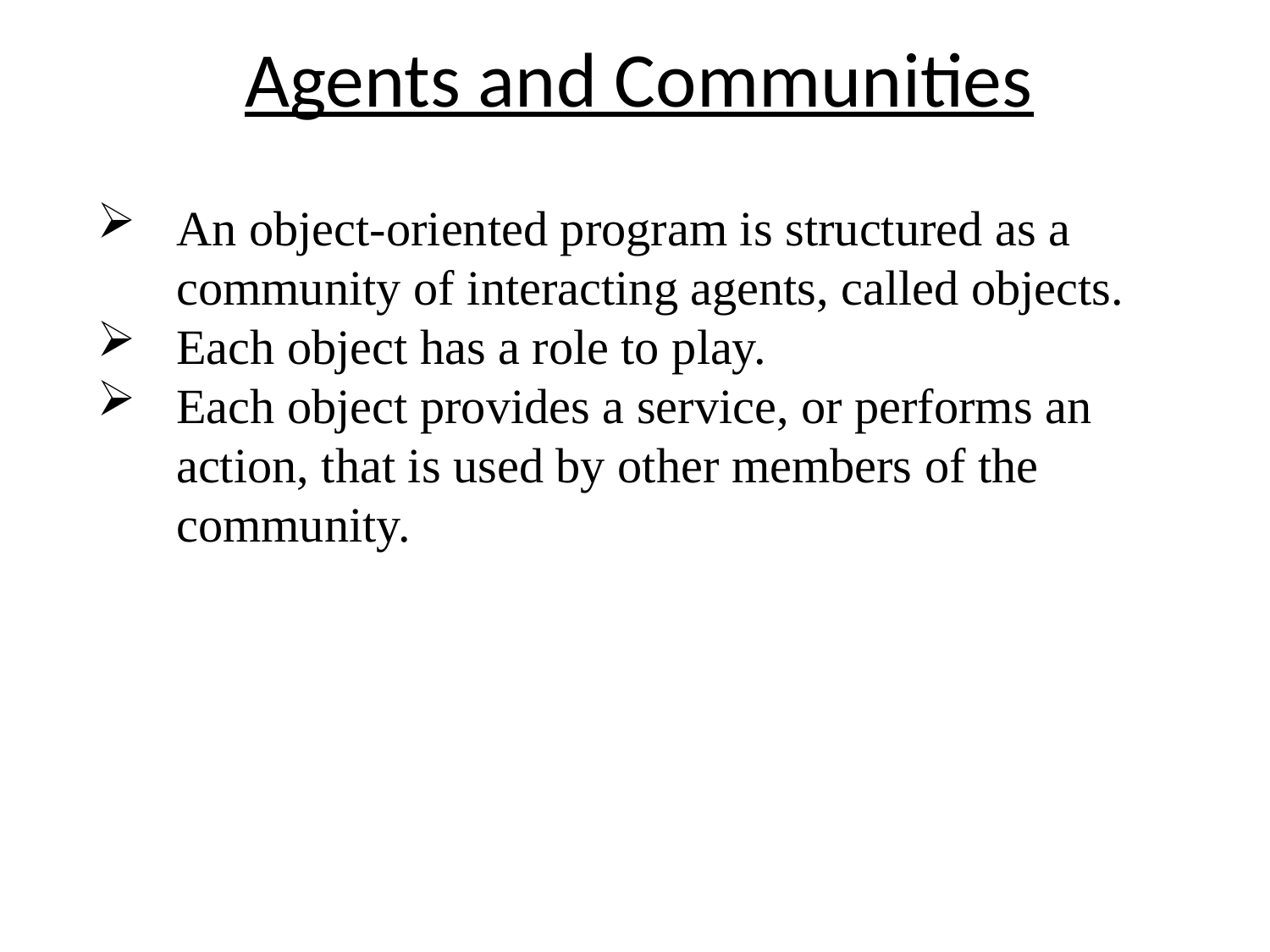

Agents and Communities

An object-oriented program is structured as a community of interacting agents, called objects.
Each object has a role to play.
Each object provides a service, or performs an action, that is used by other members of the community.